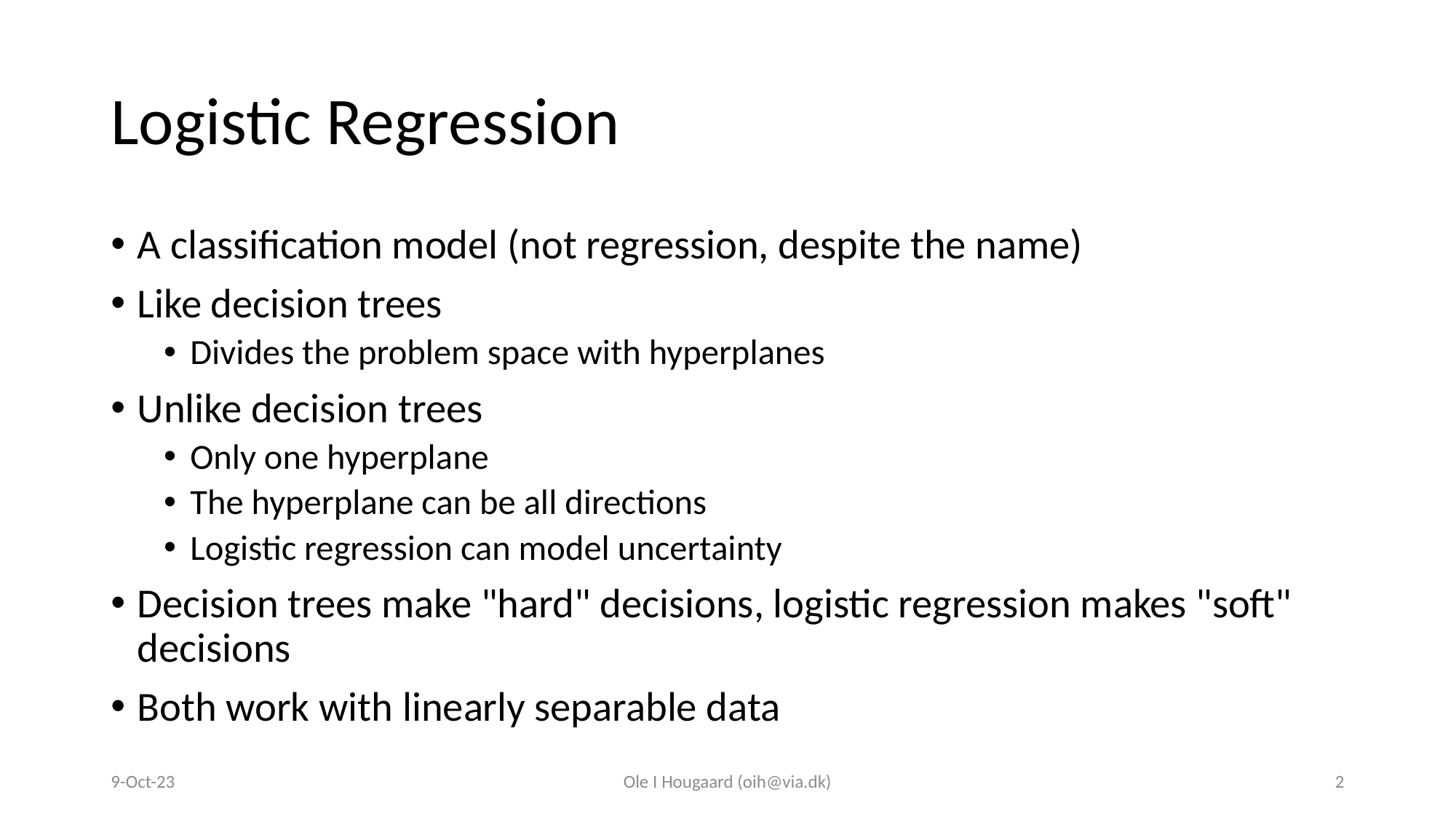

# Logistic Regression
A classification model (not regression, despite the name)
Like decision trees
Divides the problem space with hyperplanes
Unlike decision trees
Only one hyperplane
The hyperplane can be all directions
Logistic regression can model uncertainty
Decision trees make "hard" decisions, logistic regression makes "soft" decisions
Both work with linearly separable data

9-Oct-23
Ole I Hougaard (oih@via.dk)
2